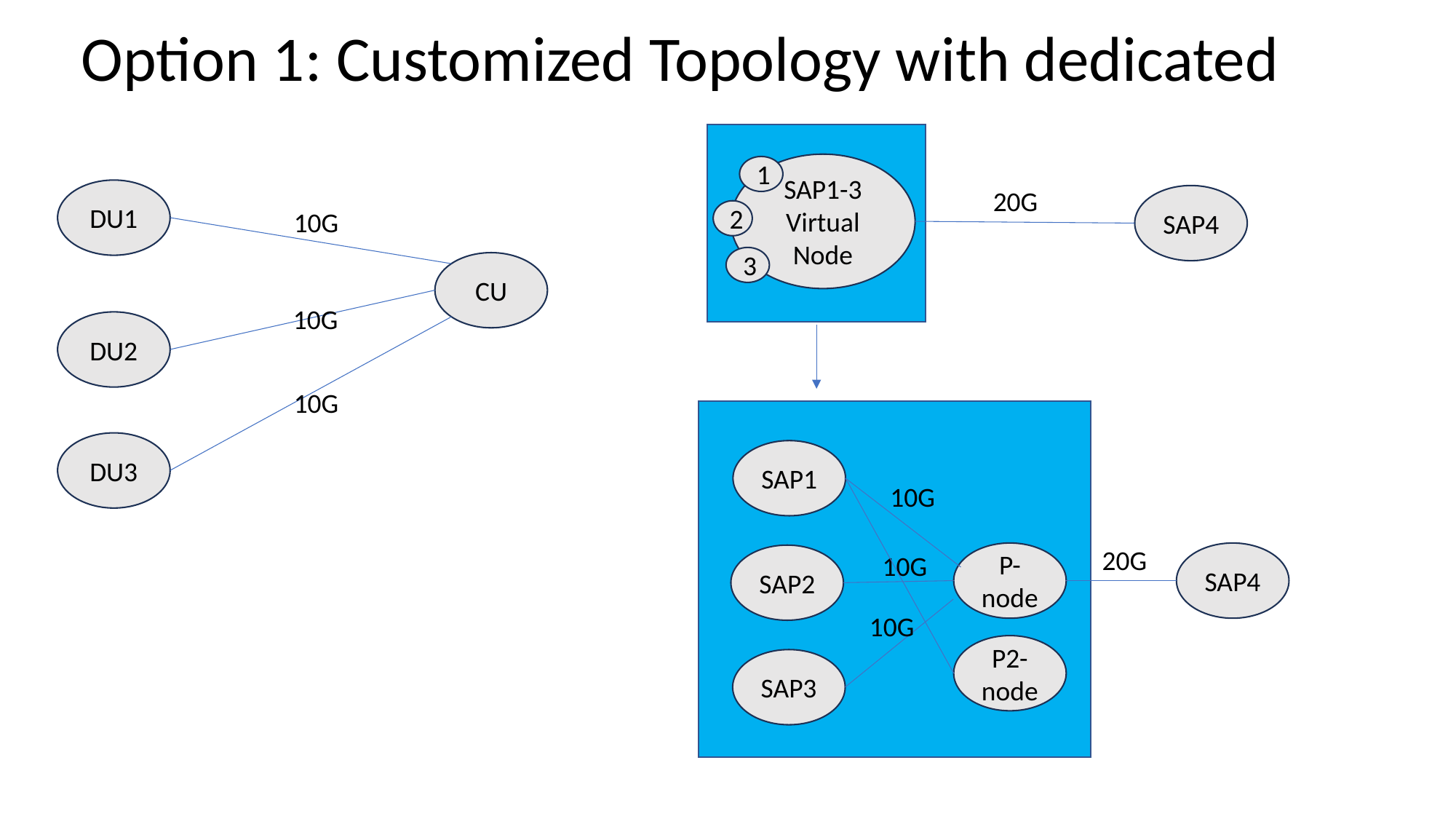

# Option 1: Customized Topology with dedicated

SAP1-3 Virtual Node
1
20G
DU1
SAP4
10G
2
3
CU
10G
DU2
10G

DU3
SAP1
10G
20G
P-node
SAP4
10G
SAP2
10G
P2-node
SAP3